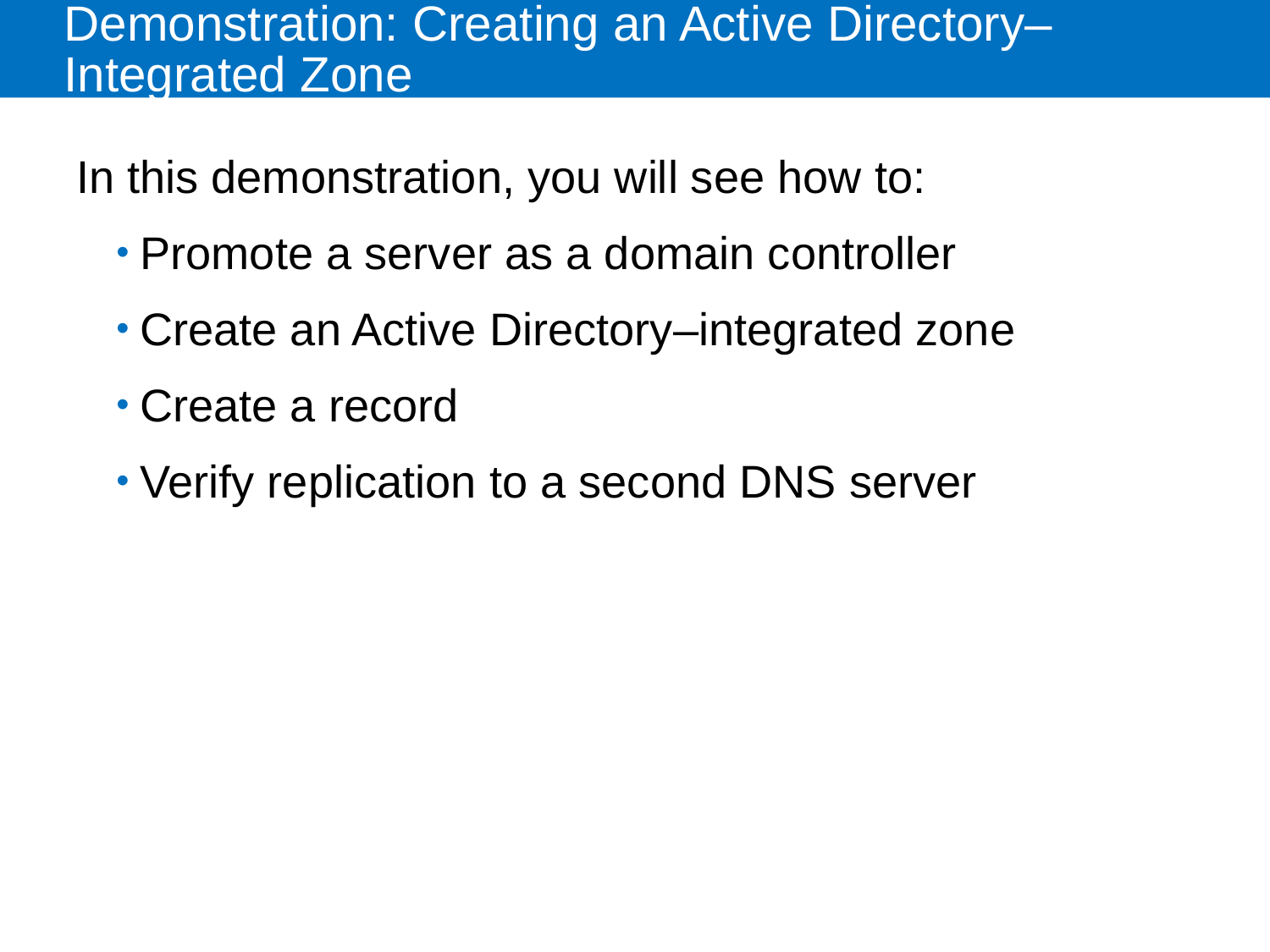

# Demonstration: Creating an Active Directory–Integrated Zone
In this demonstration, you will see how to:
Promote a server as a domain controller
Create an Active Directory–integrated zone
Create a record
Verify replication to a second DNS server